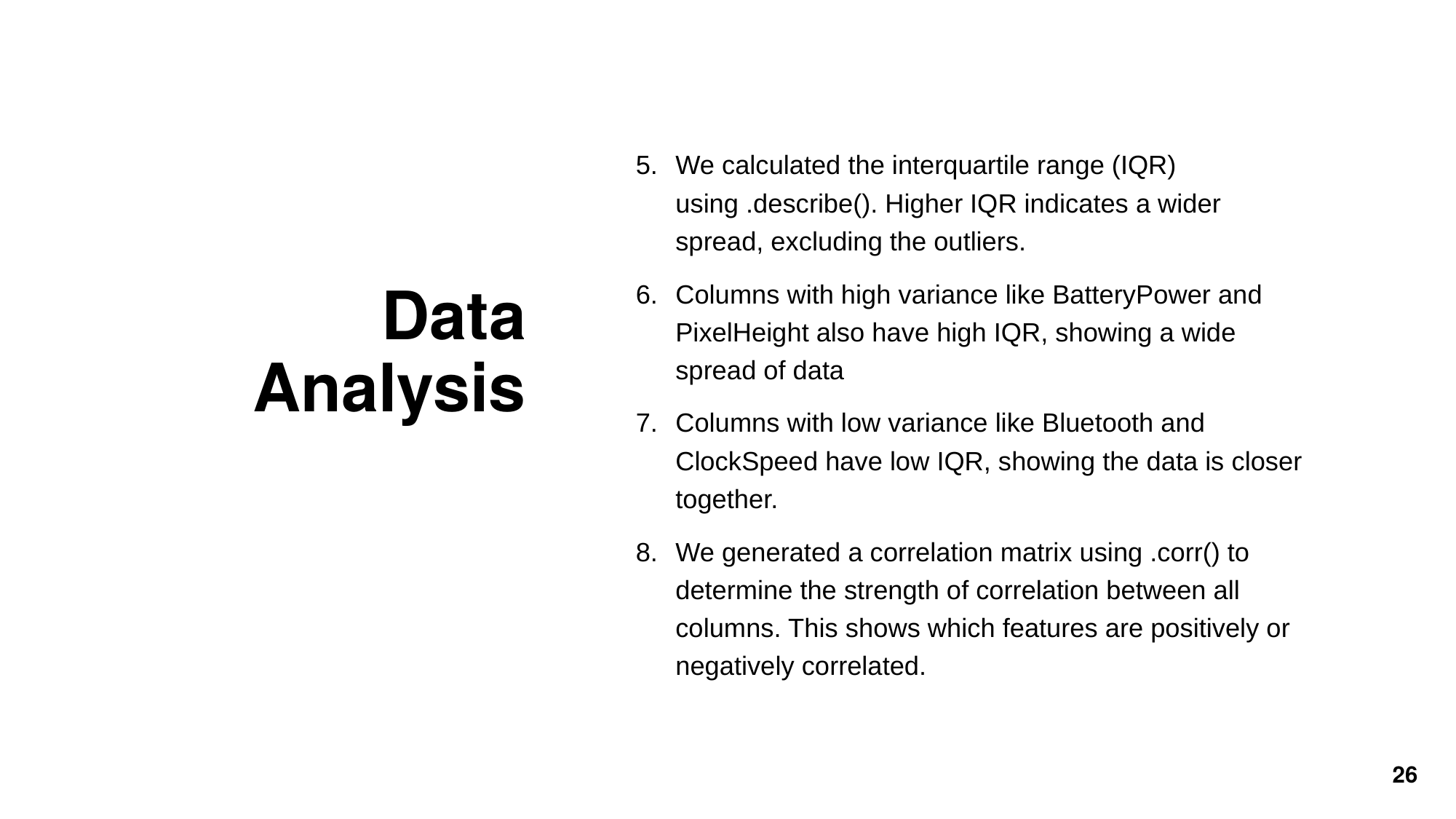

We calculated the interquartile range (IQR) using .describe(). Higher IQR indicates a wider spread, excluding the outliers.
Columns with high variance like BatteryPower and PixelHeight also have high IQR, showing a wide spread of data
Columns with low variance like Bluetooth and ClockSpeed have low IQR, showing the data is closer together.
We generated a correlation matrix using .corr() to determine the strength of correlation between all columns. This shows which features are positively or negatively correlated.

# Data Analysis
26